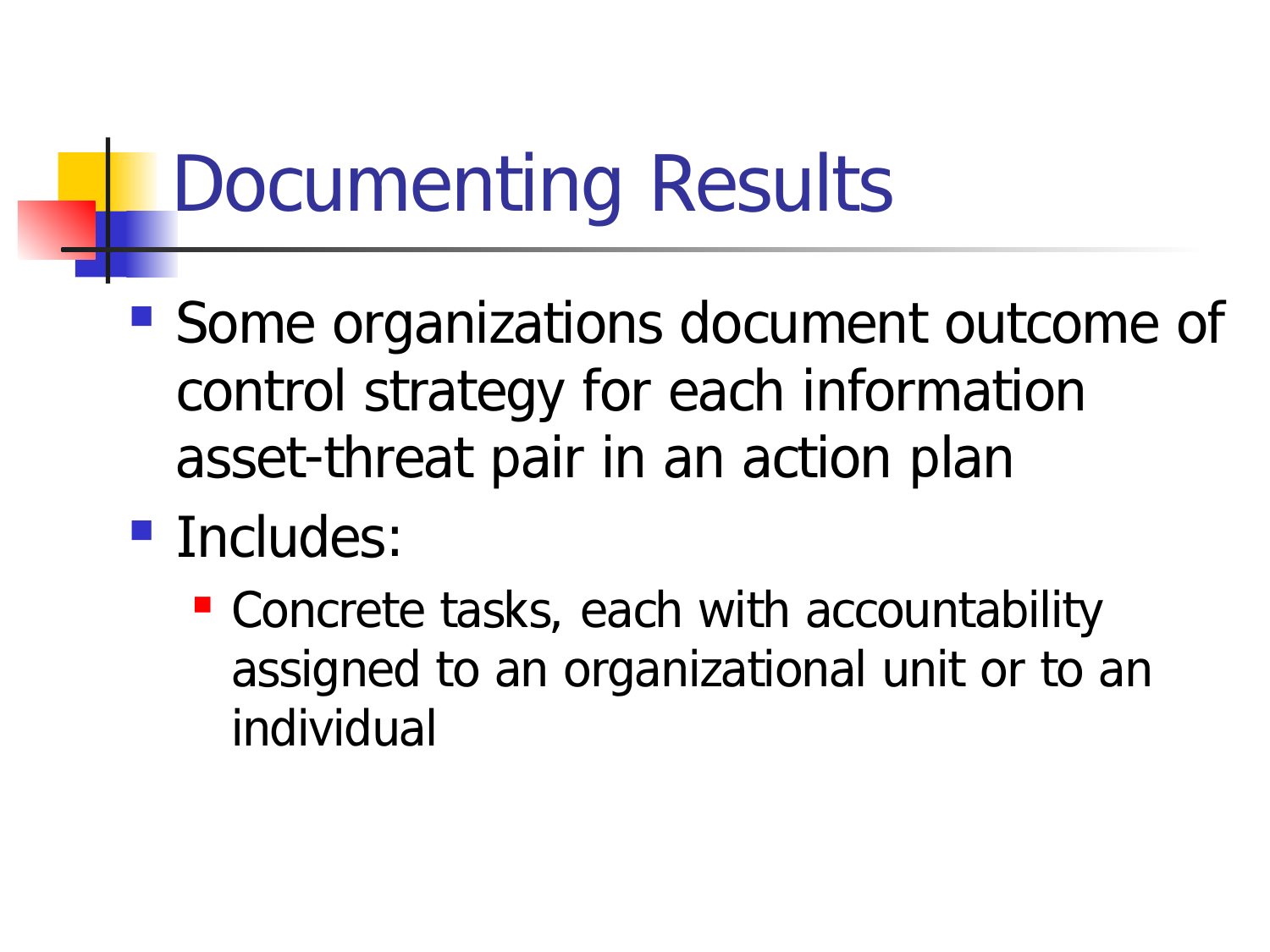

# Documenting Results
Some organizations document outcome of control strategy for each information asset-threat pair in an action plan
Includes:
Concrete tasks, each with accountability assigned to an organizational unit or to an individual